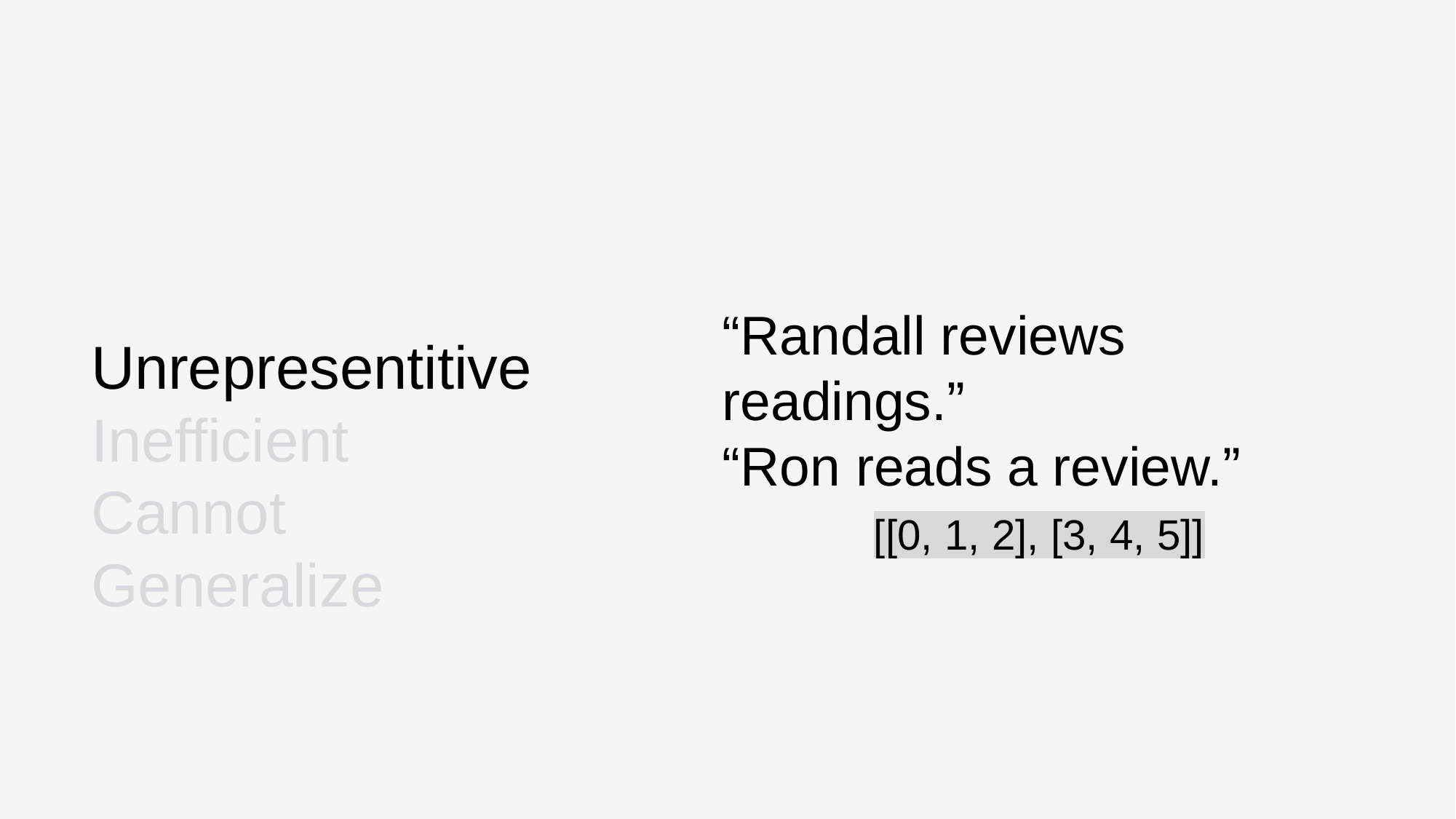

5
“Randall reviews readings.”
“Ron reads a review.”
Unrepresentitive
Inefficient
Cannot Generalize
[[0, 1, 2], [3, 4, 5]]